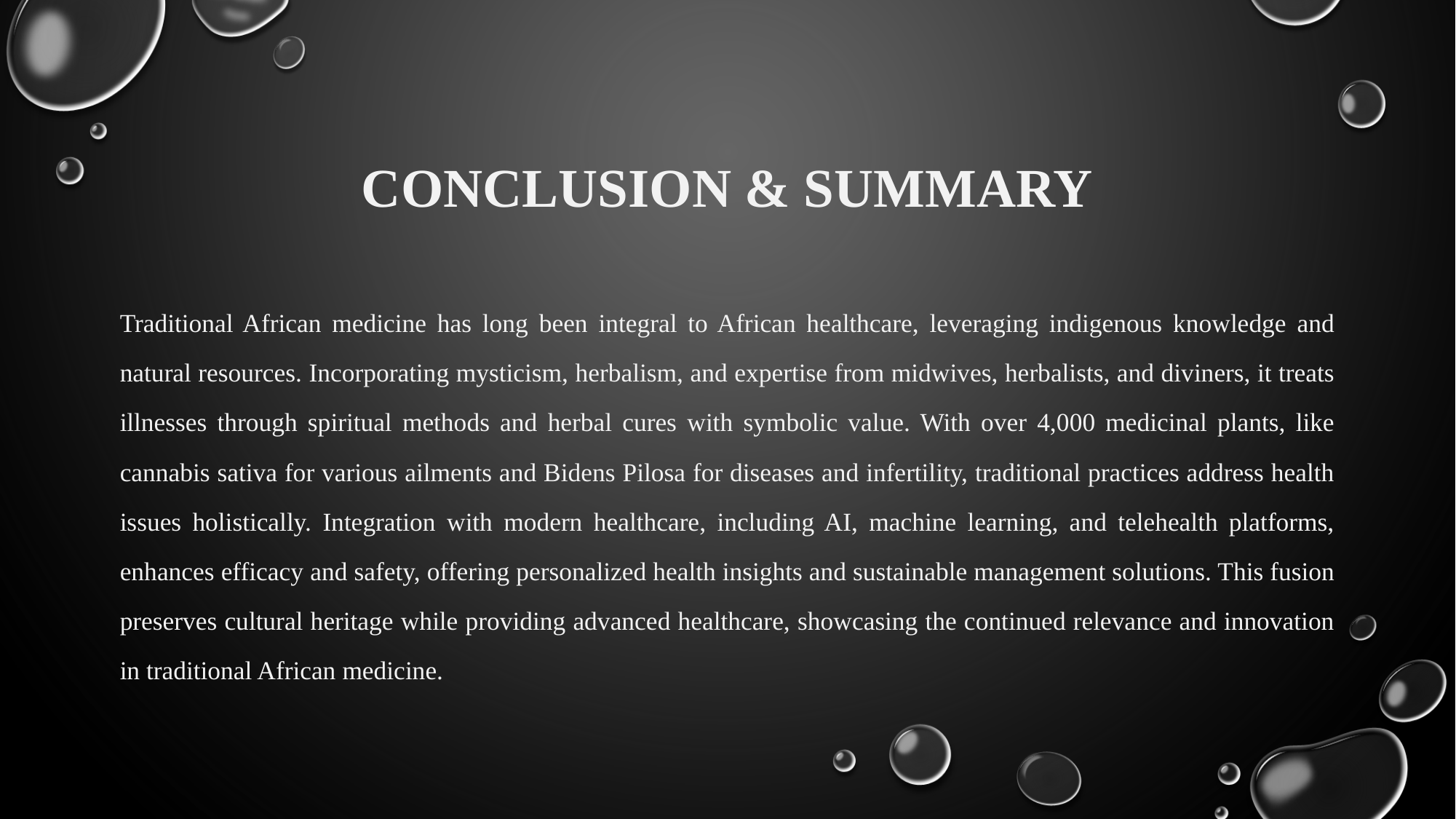

# Conclusion & summary
Traditional African medicine has long been integral to African healthcare, leveraging indigenous knowledge and natural resources. Incorporating mysticism, herbalism, and expertise from midwives, herbalists, and diviners, it treats illnesses through spiritual methods and herbal cures with symbolic value. With over 4,000 medicinal plants, like cannabis sativa for various ailments and Bidens Pilosa for diseases and infertility, traditional practices address health issues holistically. Integration with modern healthcare, including AI, machine learning, and telehealth platforms, enhances efficacy and safety, offering personalized health insights and sustainable management solutions. This fusion preserves cultural heritage while providing advanced healthcare, showcasing the continued relevance and innovation in traditional African medicine.